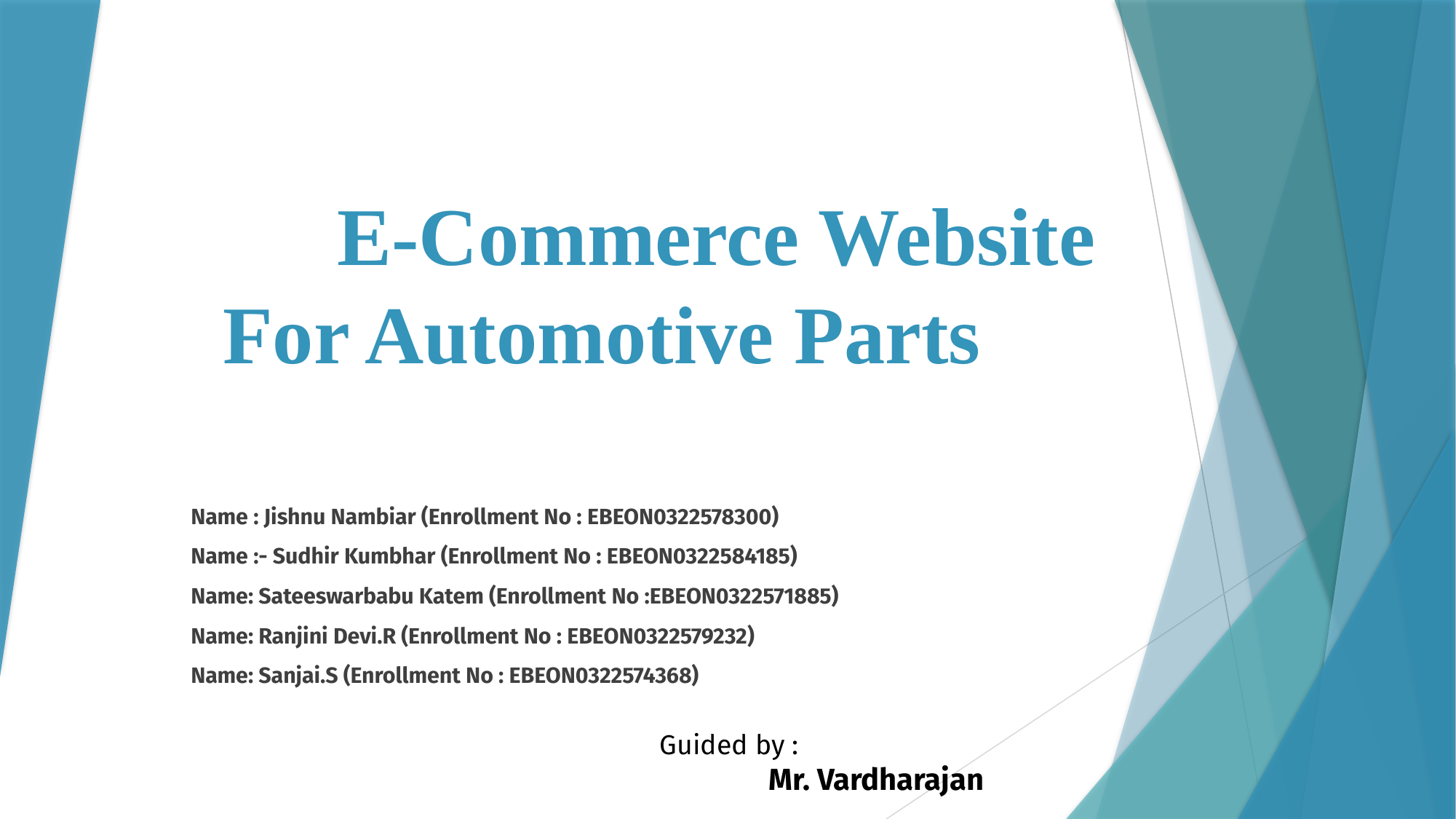

# E-Commerce Website For Automotive Parts
Name : Jishnu Nambiar (Enrollment No : EBEON0322578300)
Name :- Sudhir Kumbhar (Enrollment No : EBEON0322584185)
Name: Sateeswarbabu Katem (Enrollment No :EBEON0322571885)
Name: Ranjini Devi.R (Enrollment No : EBEON0322579232)
Name: Sanjai.S (Enrollment No : EBEON0322574368)

Guided by :
Mr. Vardharajan